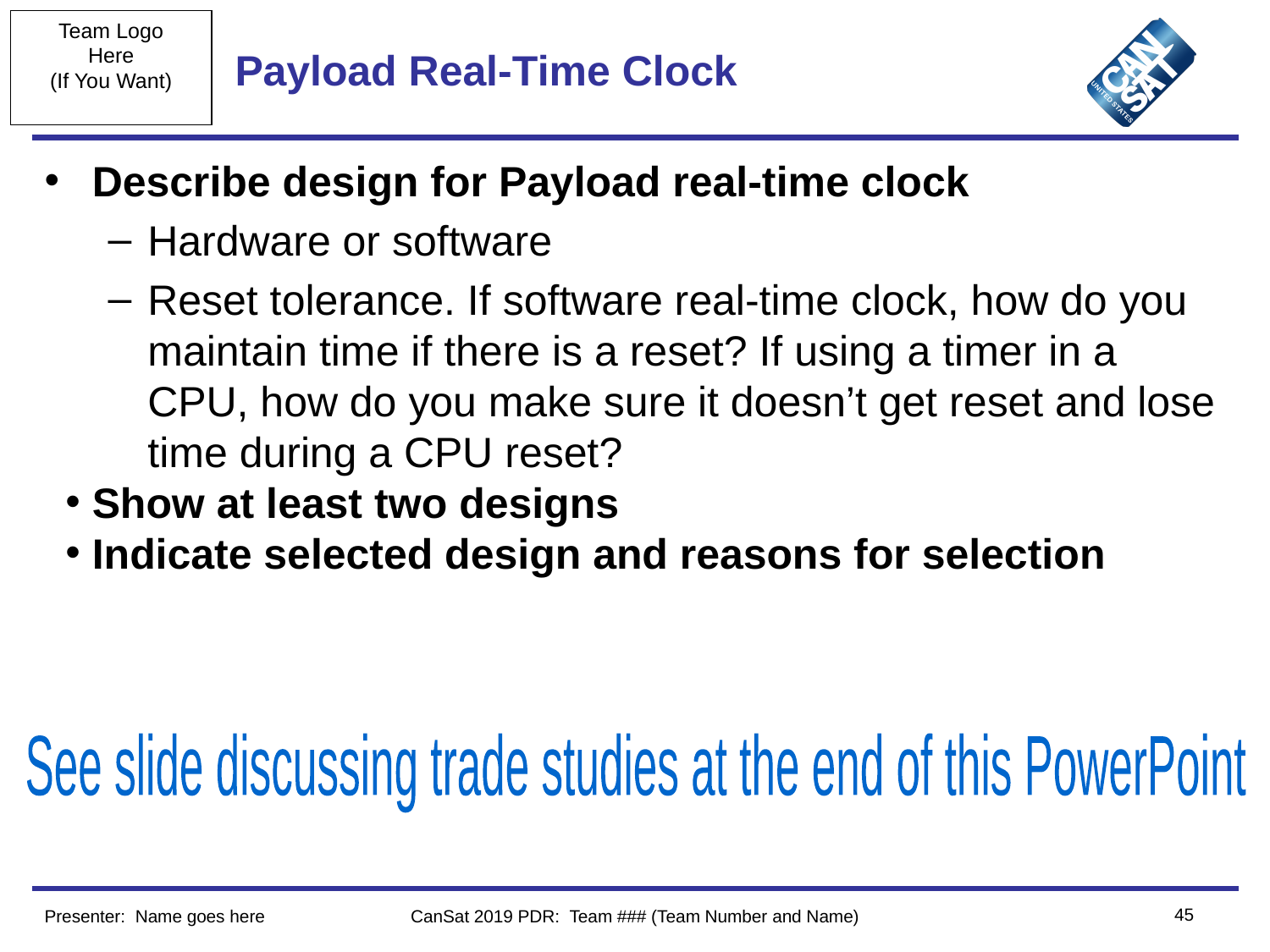

# Payload Real-Time Clock
Describe design for Payload real-time clock
Hardware or software
Reset tolerance. If software real-time clock, how do you maintain time if there is a reset? If using a timer in a CPU, how do you make sure it doesn’t get reset and lose time during a CPU reset?
Show at least two designs
Indicate selected design and reasons for selection

See slide discussing trade studies at the end of this PowerPoint
45
Presenter:  Name goes here
CanSat 2019 PDR:  Team ### (Team Number and Name)